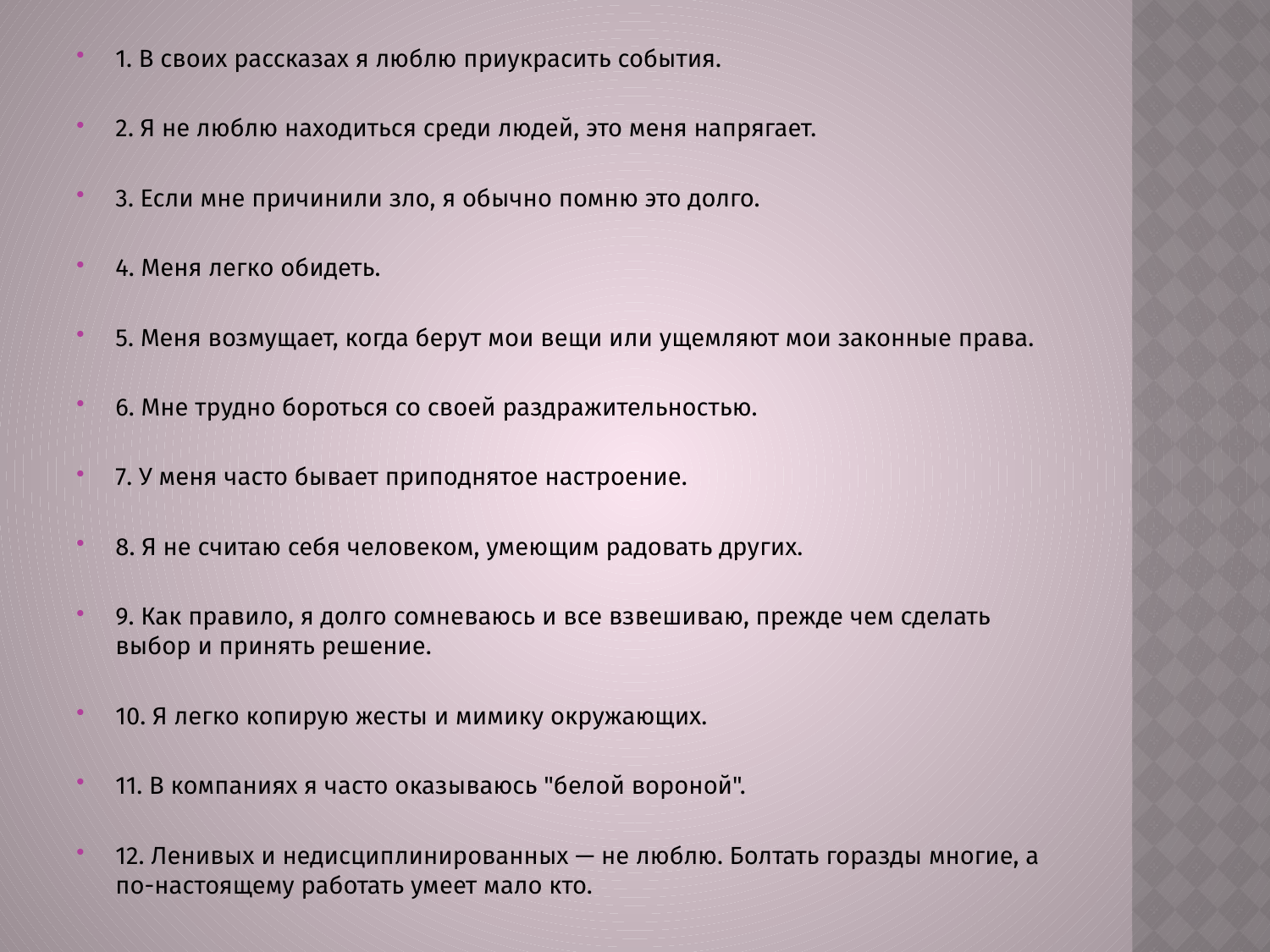

1. В своих рассказах я люблю приукрасить события.
2. Я не люблю находиться среди людей, это меня напрягает.
3. Если мне причинили зло, я обычно помню это долго.
4. Меня легко обидеть.
5. Меня возмущает, когда берут мои вещи или ущемляют мои законные права.
6. Мне трудно бороться со своей раздражительностью.
7. У меня часто бывает приподнятое настроение.
8. Я не считаю себя человеком, умеющим радовать других.
9. Как правило, я долго сомневаюсь и все взвешиваю, прежде чем сделать выбор и принять решение.
10. Я легко копирую жесты и мимику окружающих.
11. В компаниях я часто оказываюсь "белой вороной".
12. Ленивых и недисциплинированных — не люблю. Болтать горазды многие, а по-настоящему работать умеет мало кто.